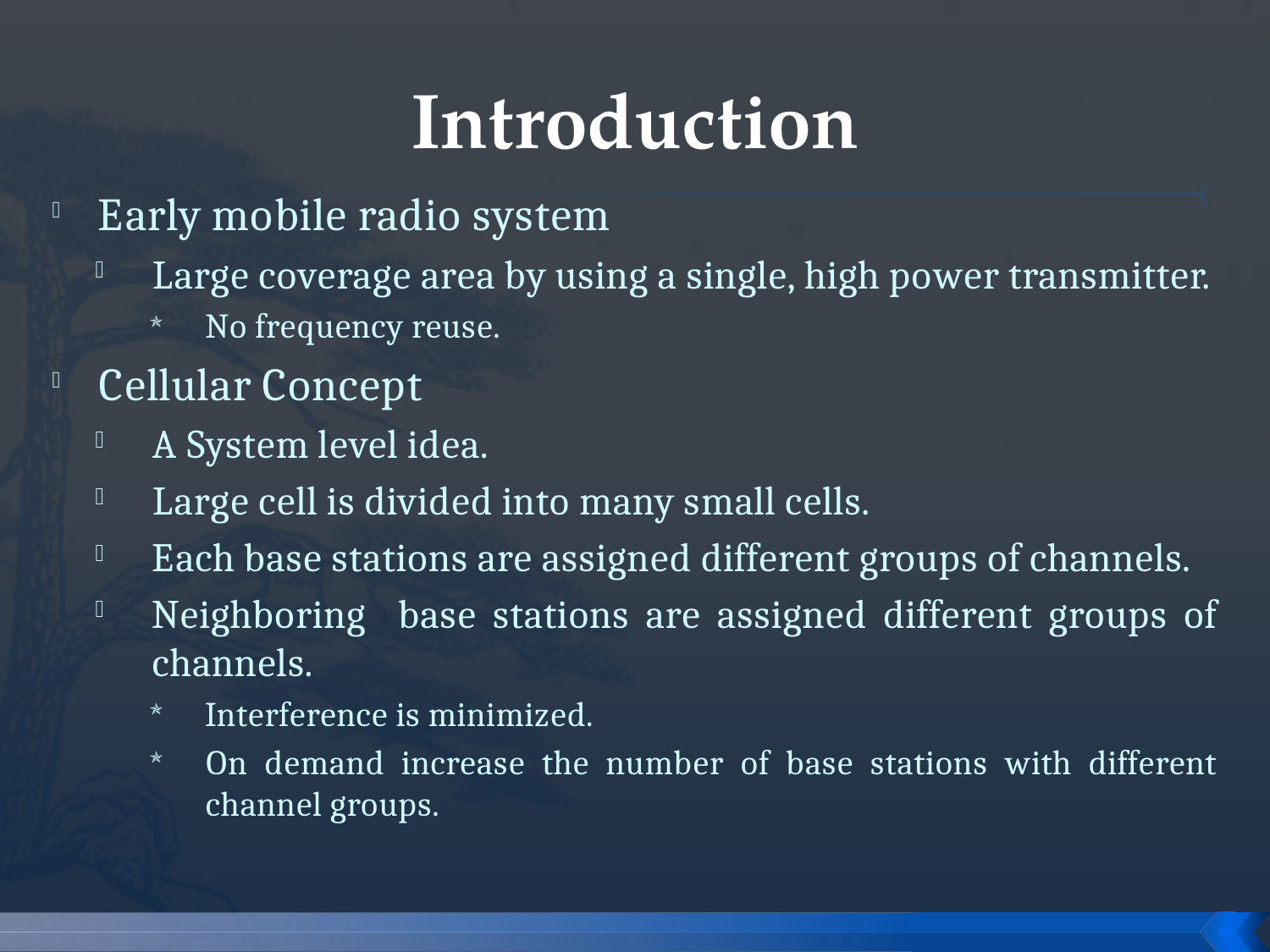

# Introduction
Early mobile radio system
Large coverage area by using a single, high power transmitter.
No frequency reuse.
Cellular Concept
A System level idea.
Large cell is divided into many small cells.
Each base stations are assigned different groups of channels.
Neighboring  base stations are assigned different groups of channels.
Interference is minimized.
On demand increase the number of base stations with different channel groups.